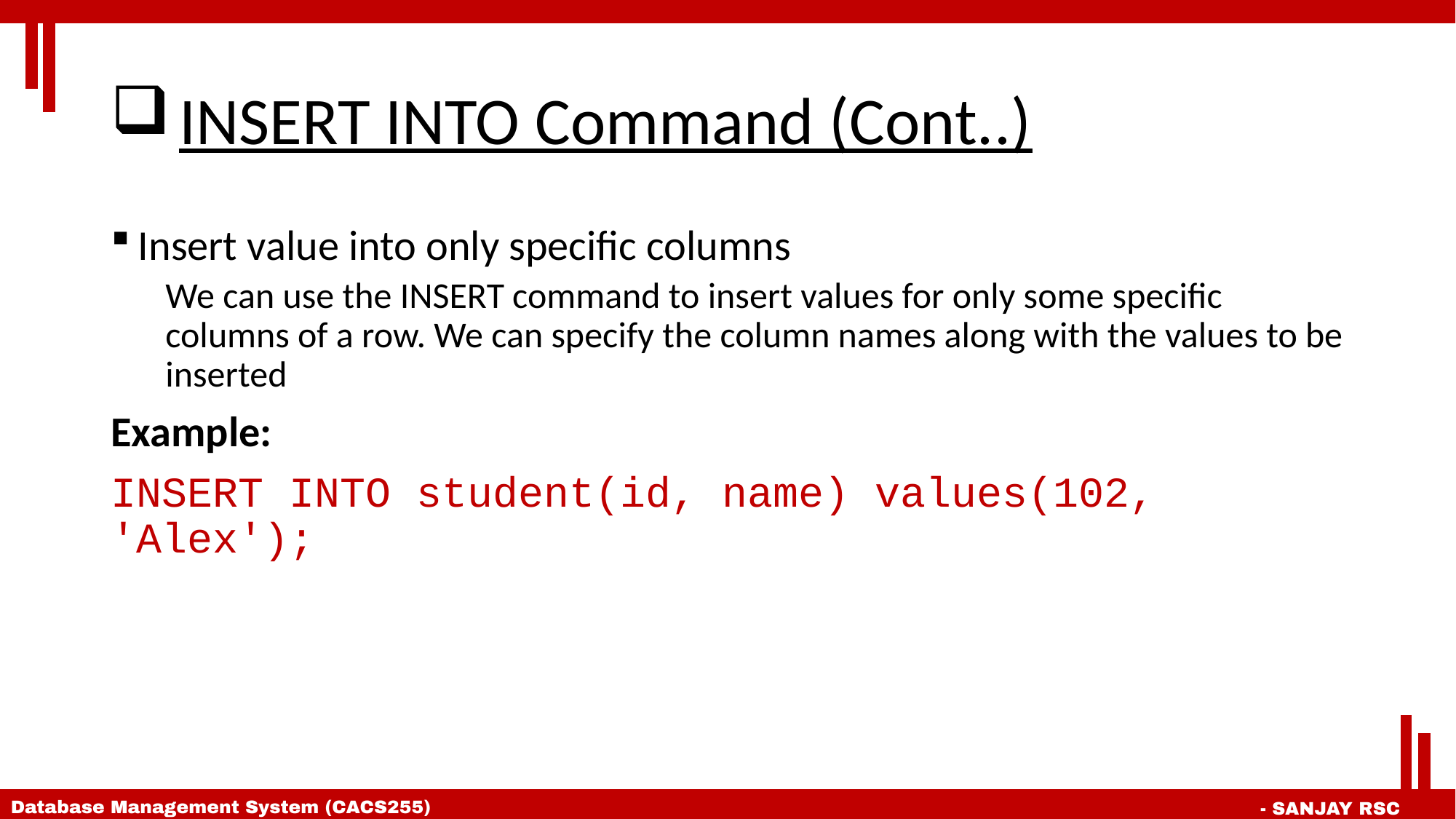

# INSERT INTO Command (Cont..)
Insert value into only specific columns
We can use the INSERT command to insert values for only some specific columns of a row. We can specify the column names along with the values to be inserted
Example:
INSERT INTO student(id, name) values(102, 'Alex');